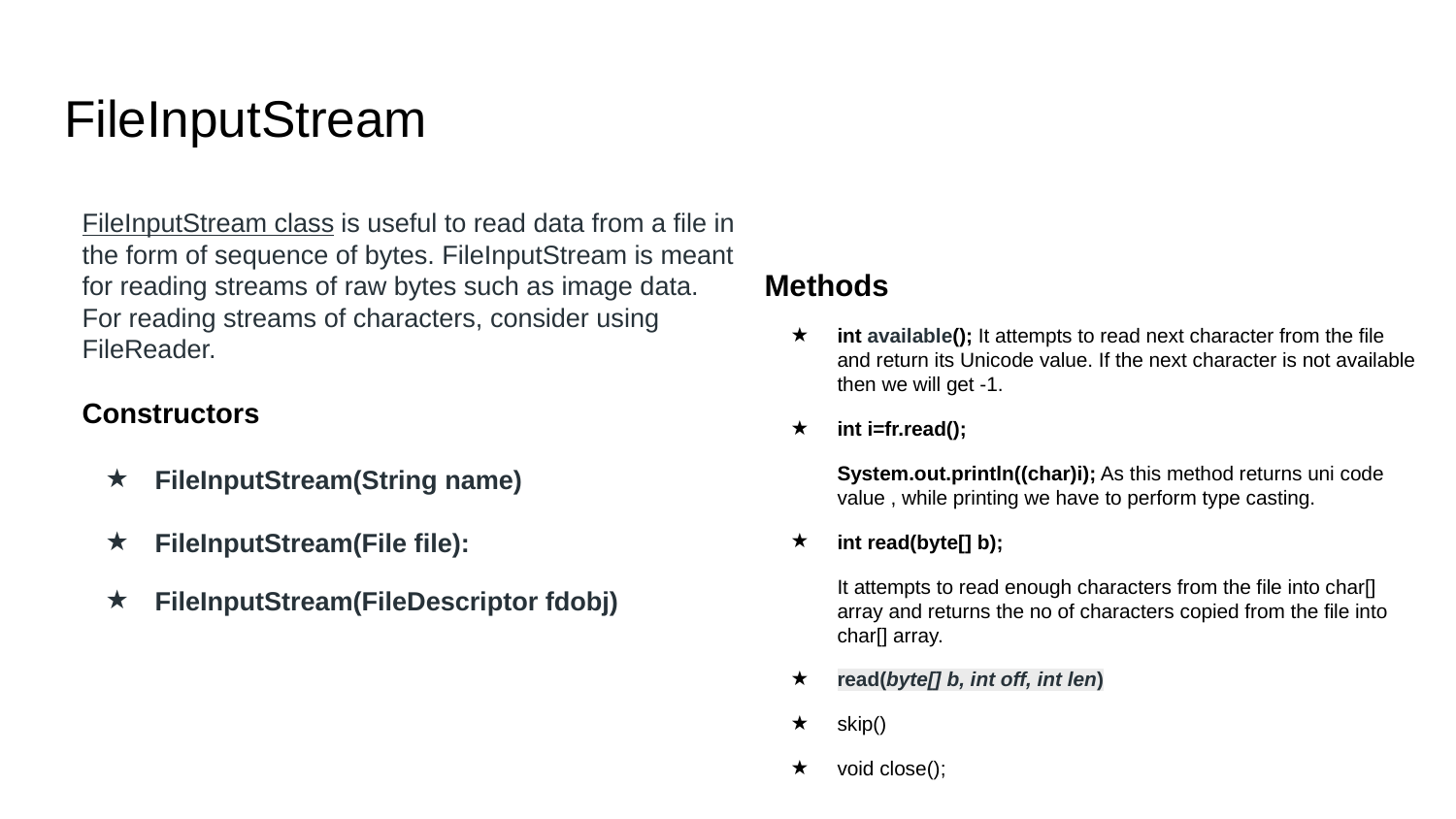

# FileInputStream
FileInputStream class is useful to read data from a file in the form of sequence of bytes. FileInputStream is meant for reading streams of raw bytes such as image data. For reading streams of characters, consider using FileReader.
Methods
int available(); It attempts to read next character from the file and return its Unicode value. If the next character is not available then we will get -1.
int i=fr.read();
System.out.println((char)i); As this method returns uni code value , while printing we have to perform type casting.
int read(byte[] b);
It attempts to read enough characters from the file into char[] array and returns the no of characters copied from the file into char[] array.
read(byte[] b, int off, int len)
skip()
void close();
Constructors

FileInputStream(String name)

FileInputStream(File file):

FileInputStream(FileDescriptor fdobj)